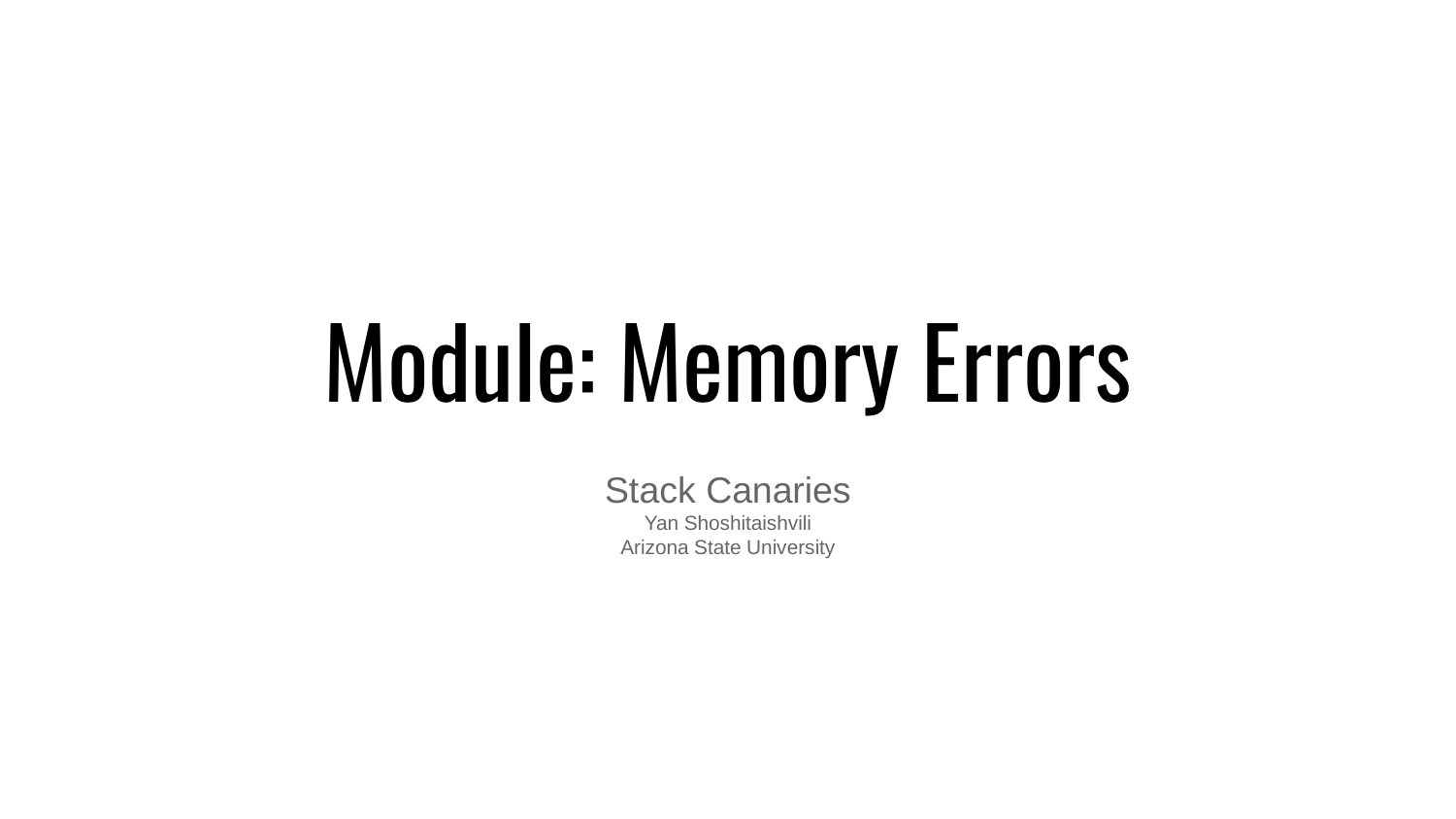

# Module: Memory Errors
Stack Canaries
Yan Shoshitaishvili
Arizona State University